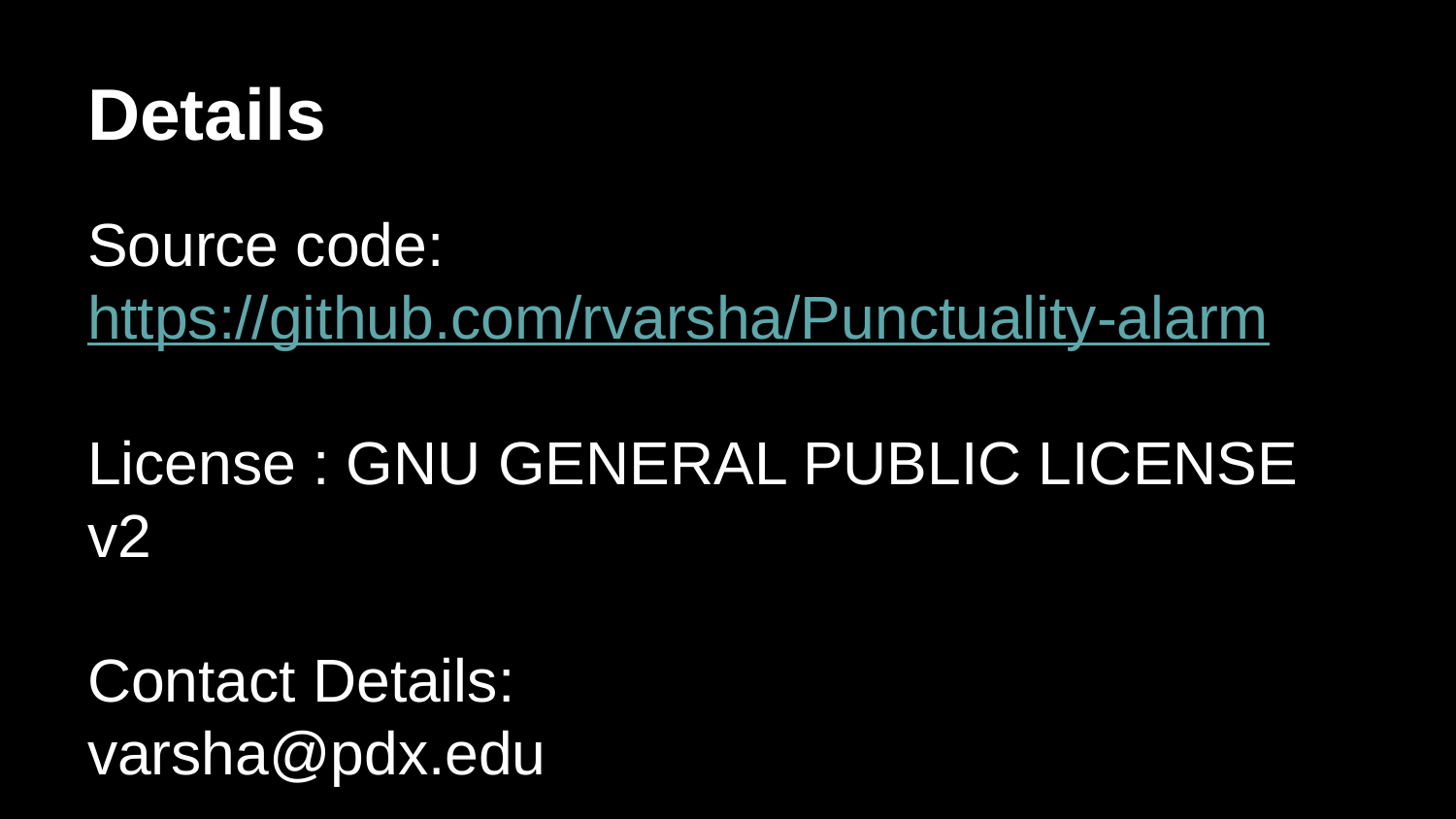

# Details
Source code:
https://github.com/rvarsha/Punctuality-alarm

License : GNU GENERAL PUBLIC LICENSE v2

Contact Details:
varsha@pdx.edu